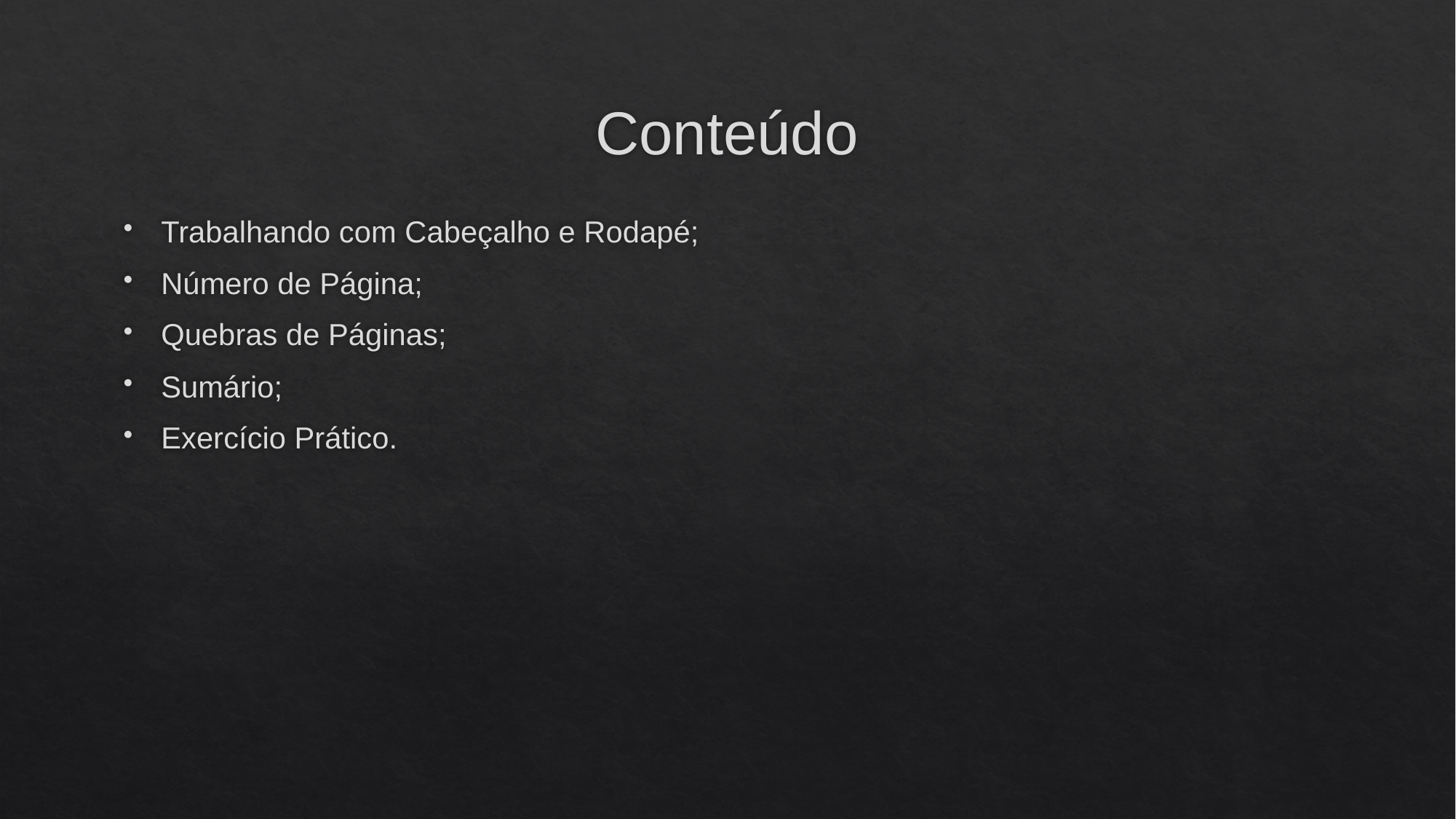

# Conteúdo
Trabalhando com Cabeçalho e Rodapé;
Número de Página;
Quebras de Páginas;
Sumário;
Exercício Prático.